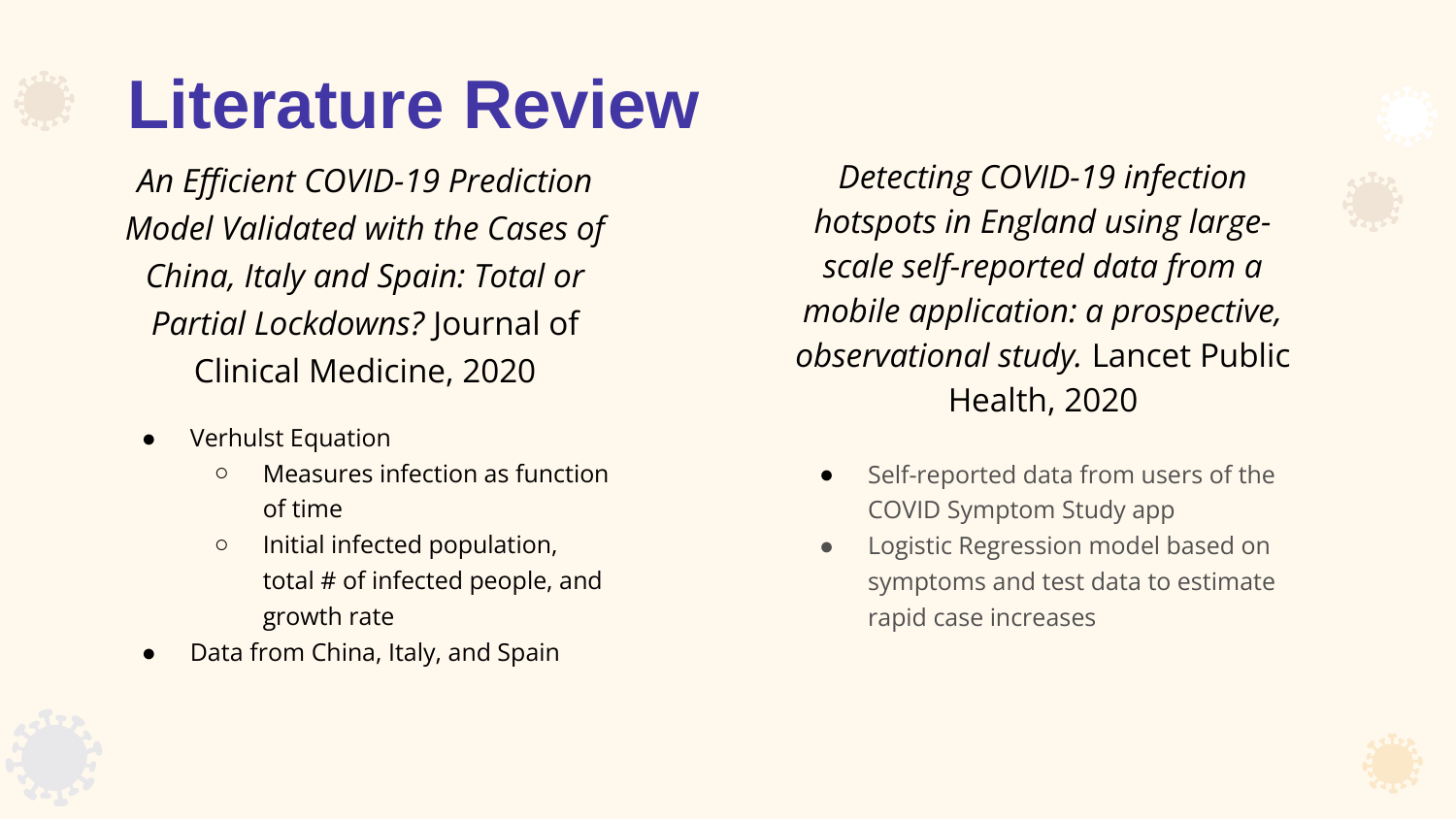

# Literature Review
An Efficient COVID-19 Prediction Model Validated with the Cases of China, Italy and Spain: Total or Partial Lockdowns? Journal of Clinical Medicine, 2020

Verhulst Equation
Measures infection as function of time
Initial infected population, total # of infected people, and growth rate
Data from China, Italy, and Spain

Detecting COVID-19 infection hotspots in England using large-scale self-reported data from a mobile application: a prospective, observational study. Lancet Public Health, 2020
Self-reported data from users of the COVID Symptom Study app
Logistic Regression model based on symptoms and test data to estimate rapid case increases